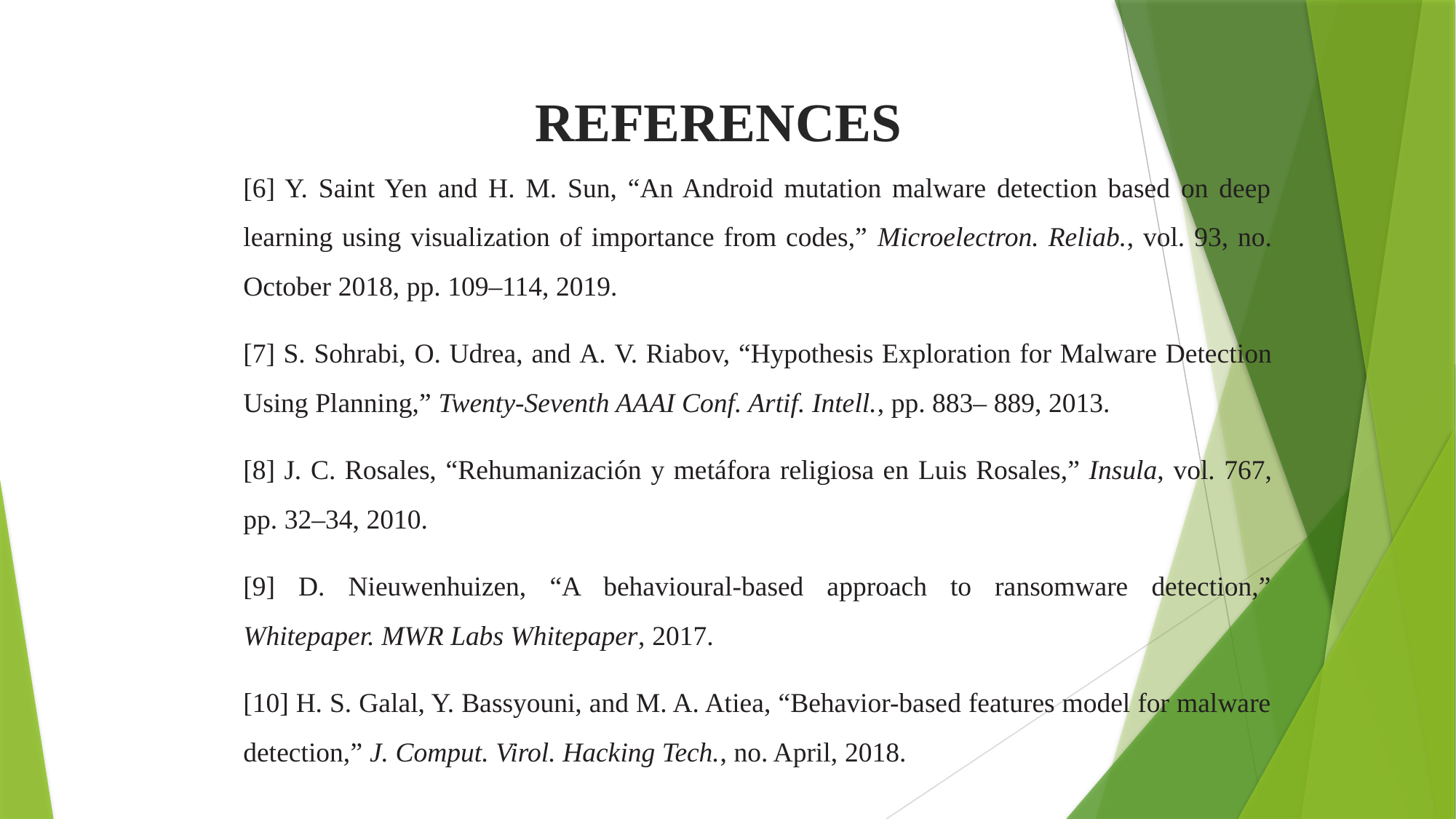

REFERENCES
[6] Y. Saint Yen and H. M. Sun, “An Android mutation malware detection based on deep learning using visualization of importance from codes,” Microelectron. Reliab., vol. 93, no. October 2018, pp. 109–114, 2019.
[7] S. Sohrabi, O. Udrea, and A. V. Riabov, “Hypothesis Exploration for Malware Detection Using Planning,” Twenty-Seventh AAAI Conf. Artif. Intell., pp. 883– 889, 2013.
[8] J. C. Rosales, “Rehumanización y metáfora religiosa en Luis Rosales,” Insula, vol. 767, pp. 32–34, 2010.
[9] D. Nieuwenhuizen, “A behavioural-based approach to ransomware detection,” Whitepaper. MWR Labs Whitepaper, 2017.
[10] H. S. Galal, Y. Bassyouni, and M. A. Atiea, “Behavior-based features model for malware detection,” J. Comput. Virol. Hacking Tech., no. April, 2018.